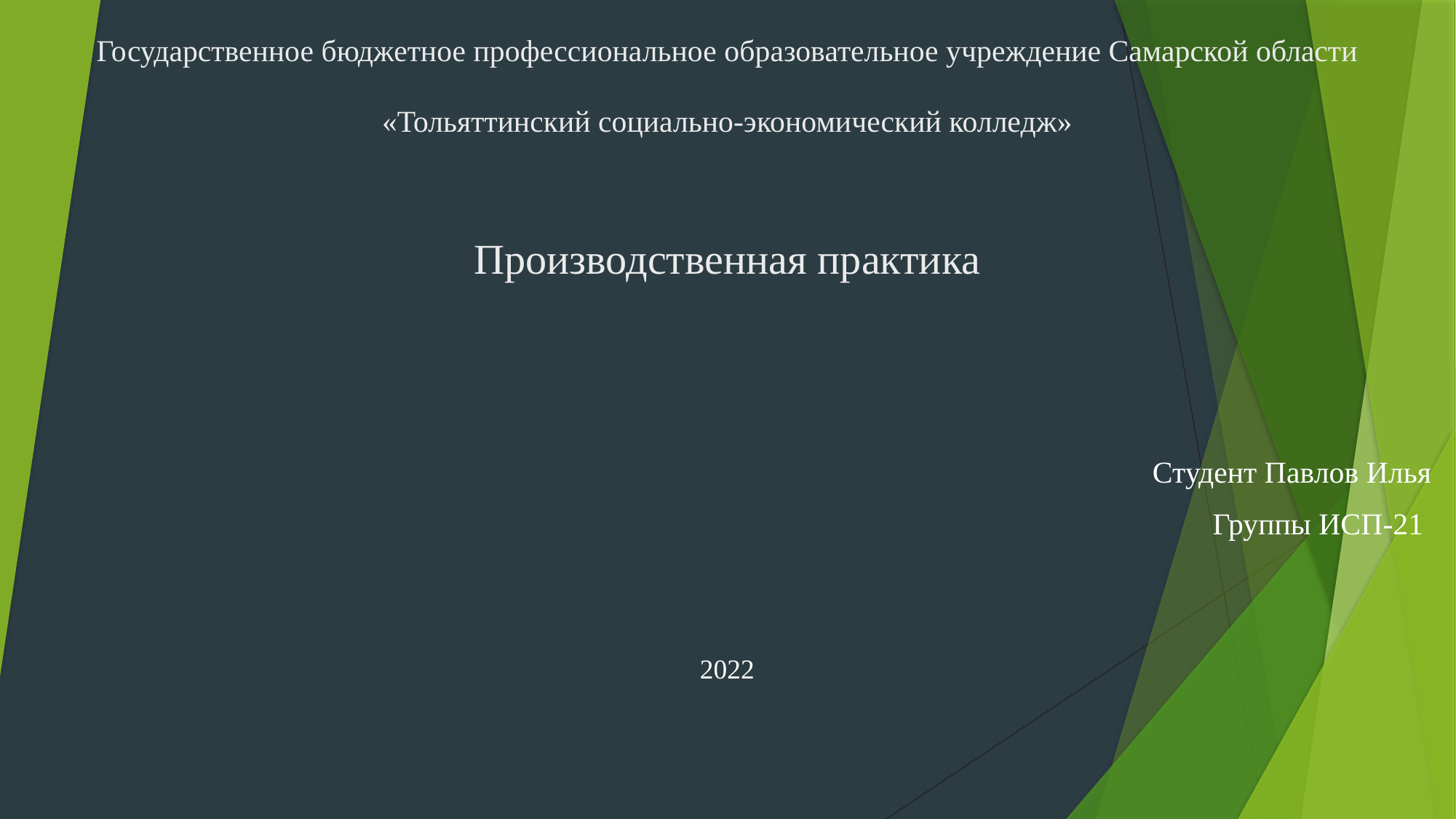

Государственное бюджетное профессиональное образовательное учреждение Самарской области
«Тольяттинский социально-экономический колледж»

Производственная практика

Студент Павлов Илья
Группы ИСП-21

2022